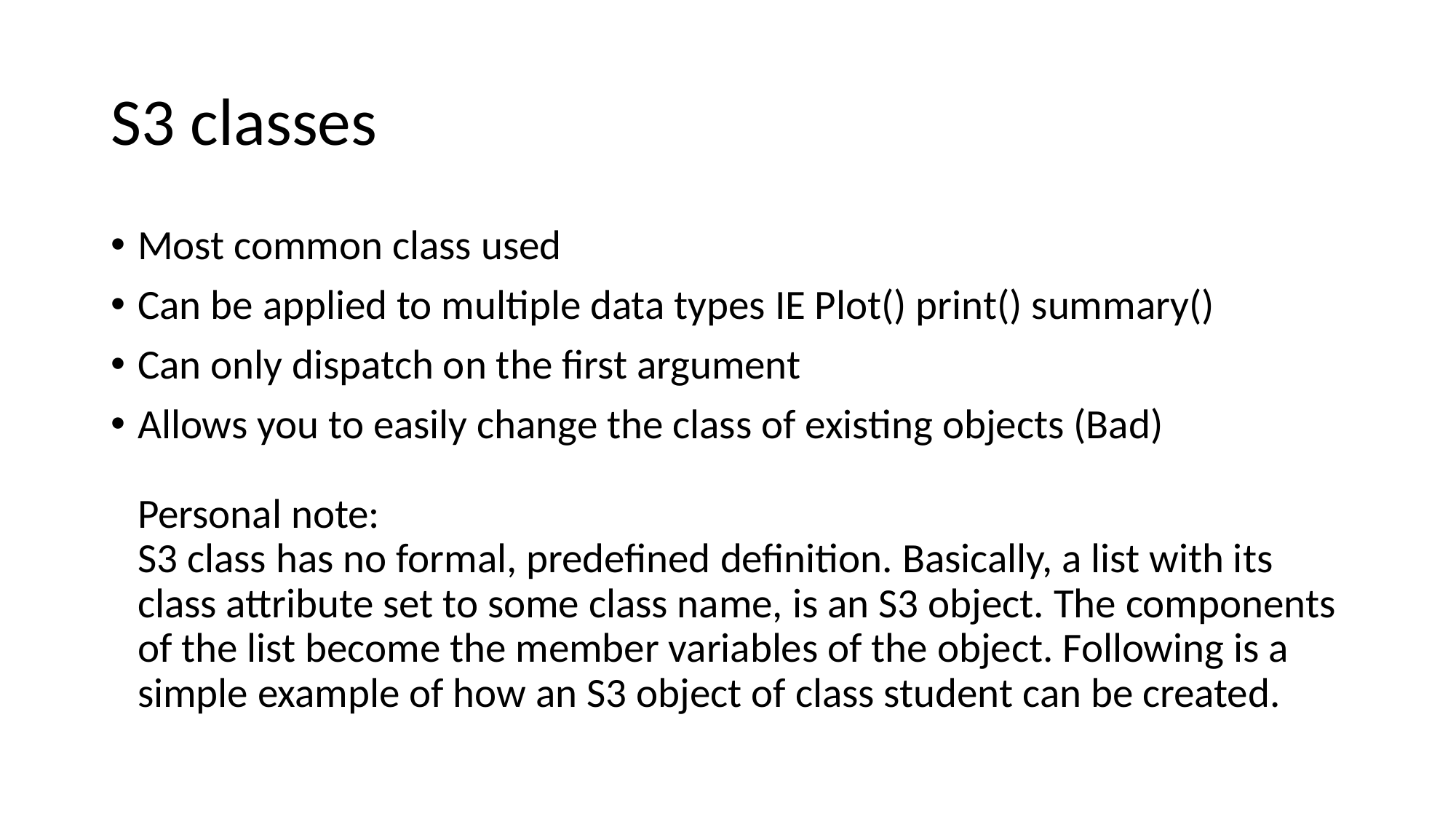

S3 classes
Most common class used
Can be applied to multiple data types IE Plot() print() summary()
Can only dispatch on the first argument
Allows you to easily change the class of existing objects (Bad)
Personal note:
S3 class has no formal, predefined definition. Basically, a list with its class attribute set to some class name, is an S3 object. The components of the list become the member variables of the object. Following is a simple example of how an S3 object of class student can be created.